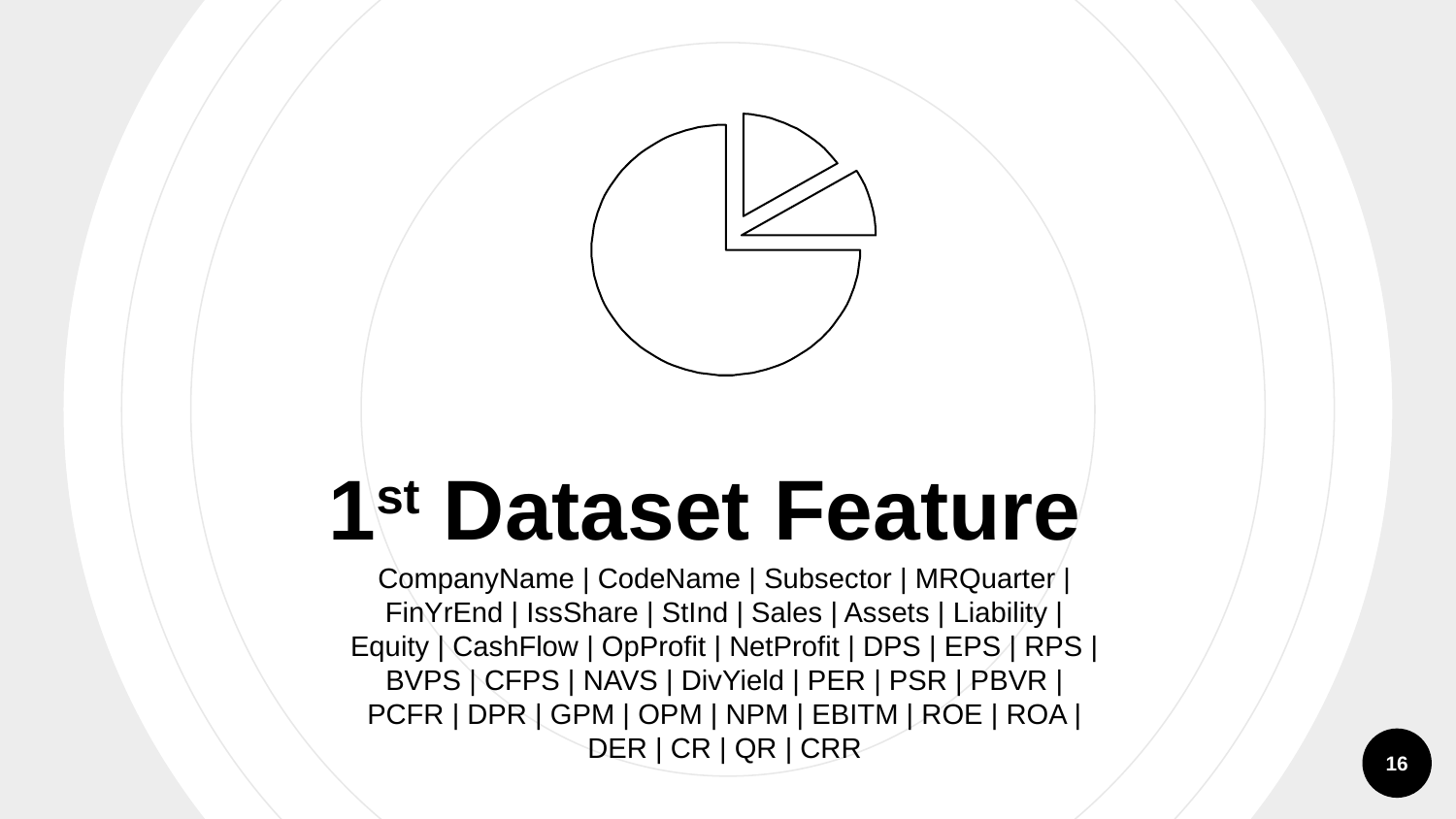

1st Dataset Feature
CompanyName | CodeName | Subsector | MRQuarter | FinYrEnd | IssShare | StInd | Sales | Assets | Liability | Equity | CashFlow | OpProfit | NetProfit | DPS | EPS | RPS | BVPS | CFPS | NAVS | DivYield | PER | PSR | PBVR | PCFR | DPR | GPM | OPM | NPM | EBITM | ROE | ROA | DER | CR | QR | CRR
16